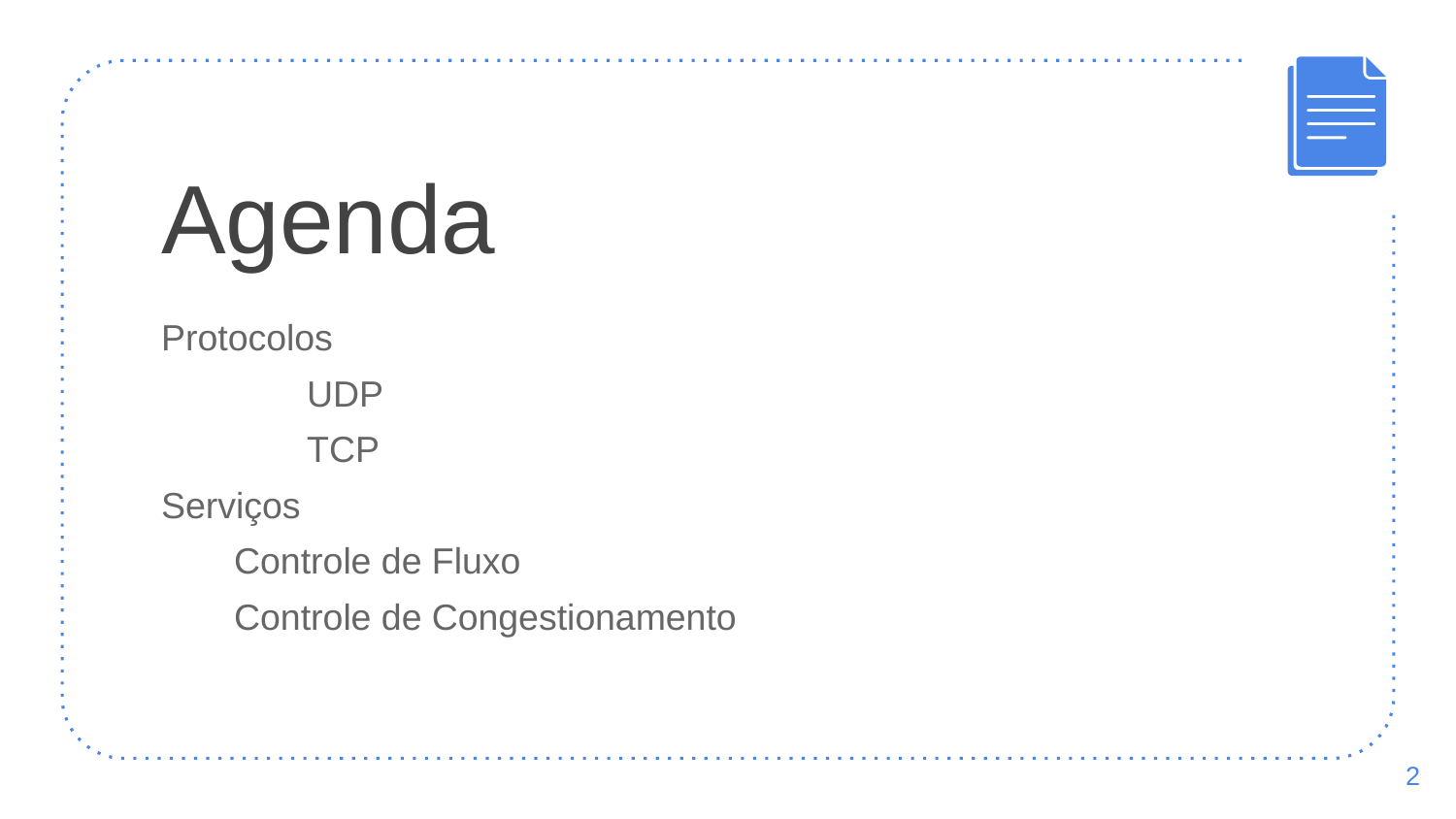

# Agenda
Protocolos
	UDP
	TCP
Serviços
Controle de Fluxo
Controle de Congestionamento
2